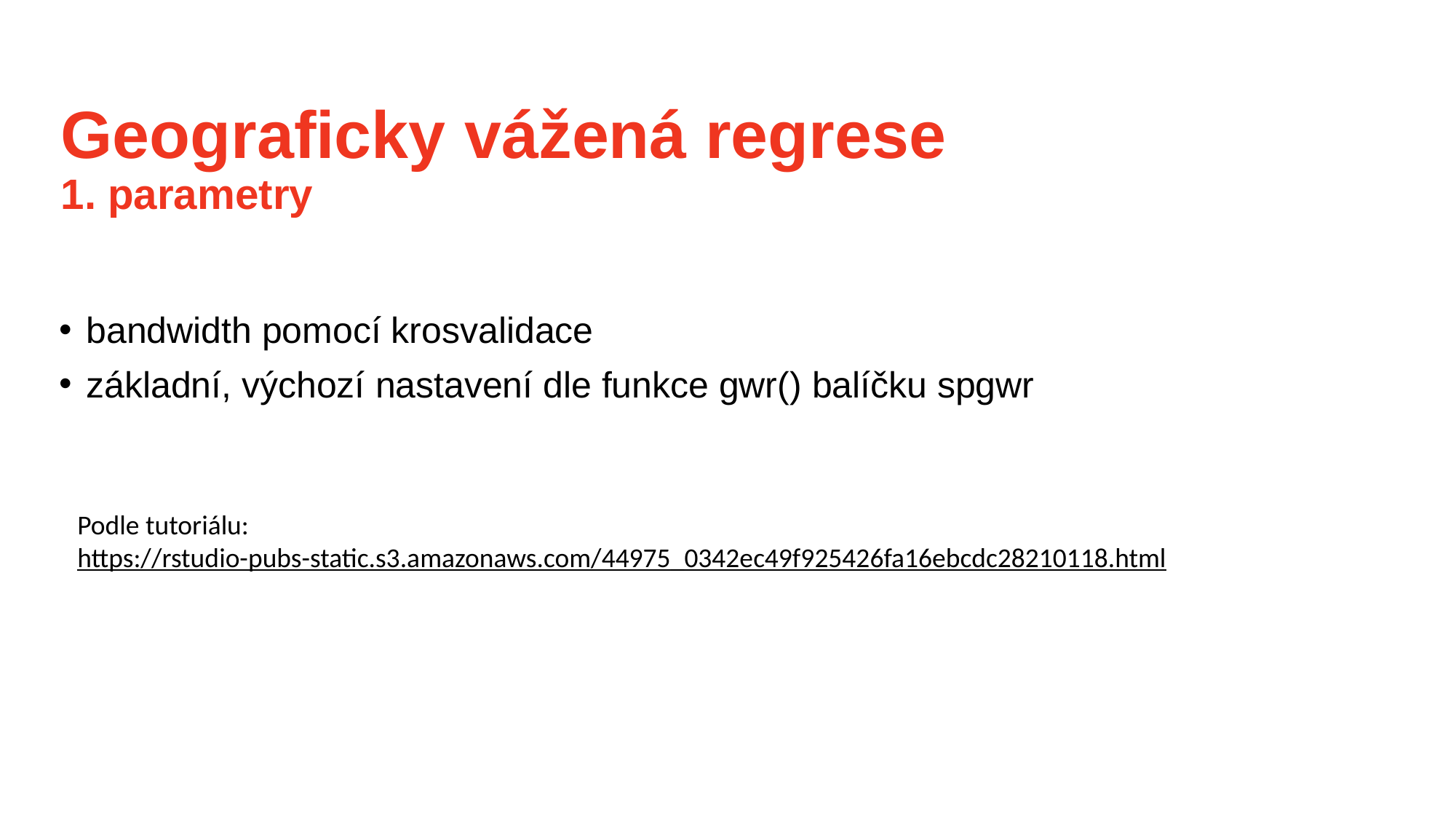

# Geograficky vážená regrese 1. parametry
bandwidth pomocí krosvalidace
základní, výchozí nastavení dle funkce gwr() balíčku spgwr
Podle tutoriálu:
https://rstudio-pubs-static.s3.amazonaws.com/44975_0342ec49f925426fa16ebcdc28210118.html